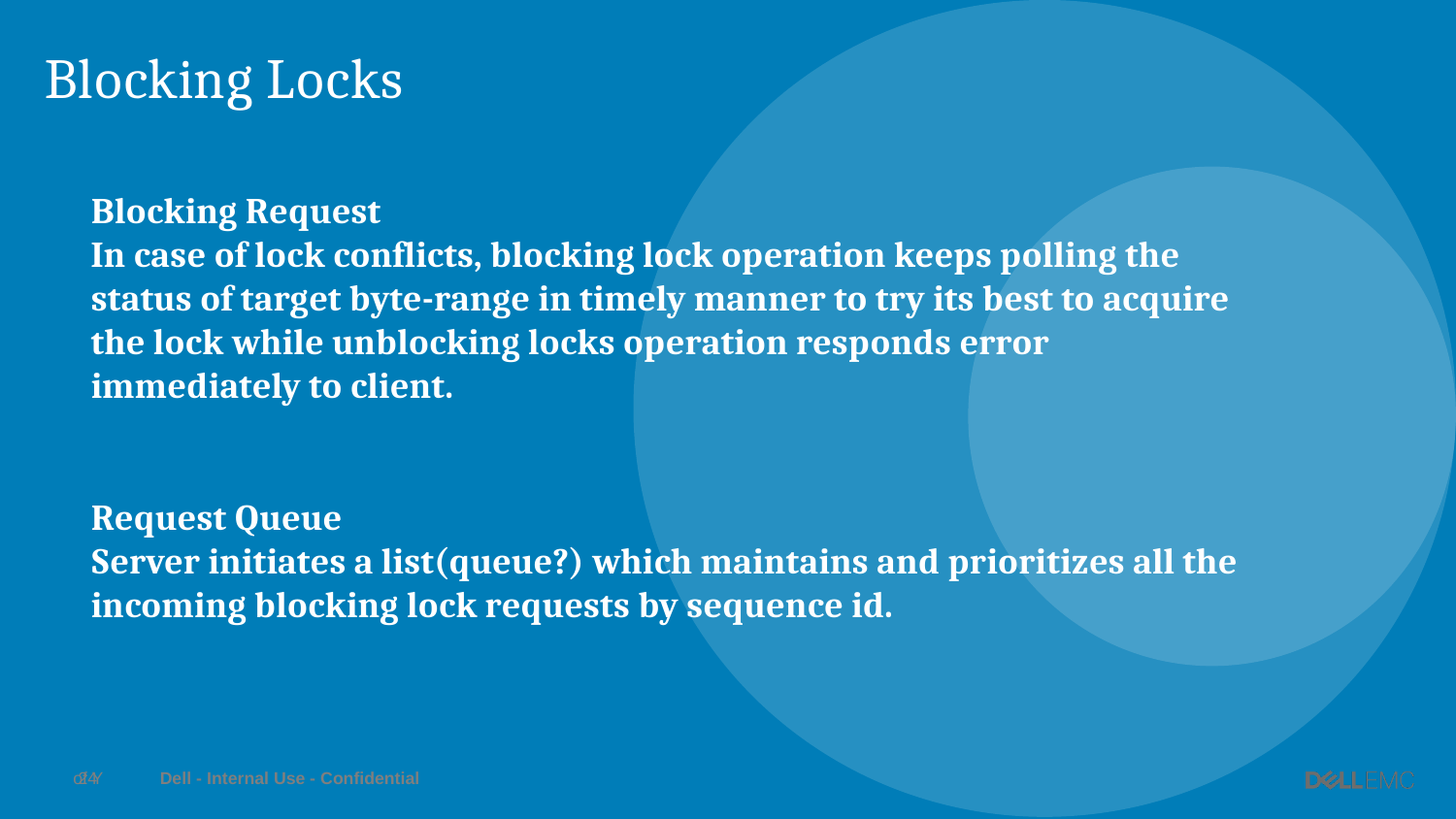

# Blocking Locks
Blocking Request
In case of lock conflicts, blocking lock operation keeps polling the status of target byte-range in timely manner to try its best to acquire the lock while unblocking locks operation responds error immediately to client.
Request Queue
Server initiates a list(queue?) which maintains and prioritizes all the incoming blocking lock requests by sequence id.